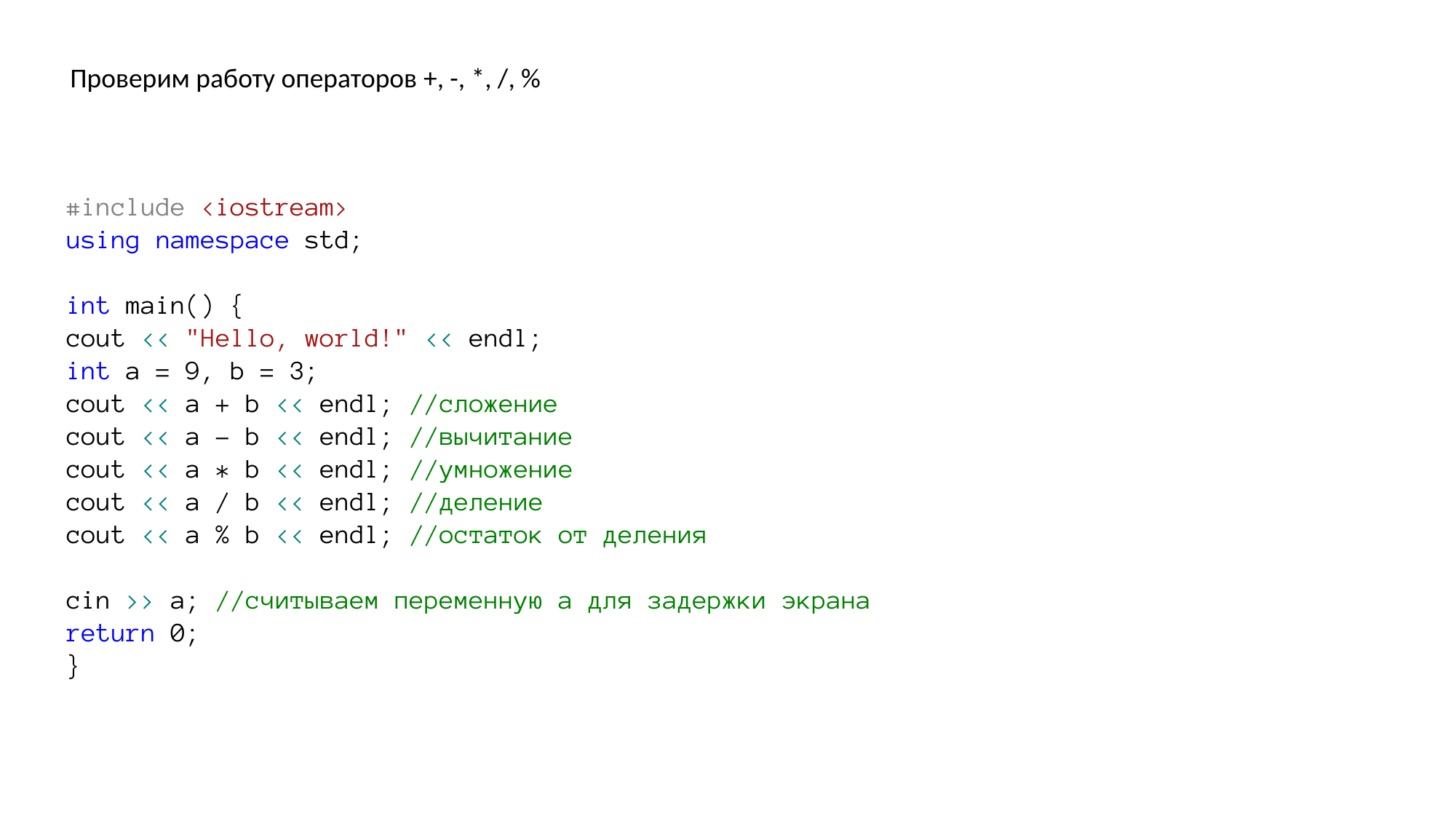

Проверим работу операторов +, -, *, /, %
#include <iostream>
using namespace std;

int main() {
cout << "Hello, world!" << endl;
int a = 9, b = 3;
cout << a + b << endl; //сложение
cout << a - b << endl; //вычитание
cout << a * b << endl; //умножение
cout << a / b << endl; //деление
cout << a % b << endl; //остаток от деления

cin >> a; //считываем переменную a для задержки экрана
return 0;
}